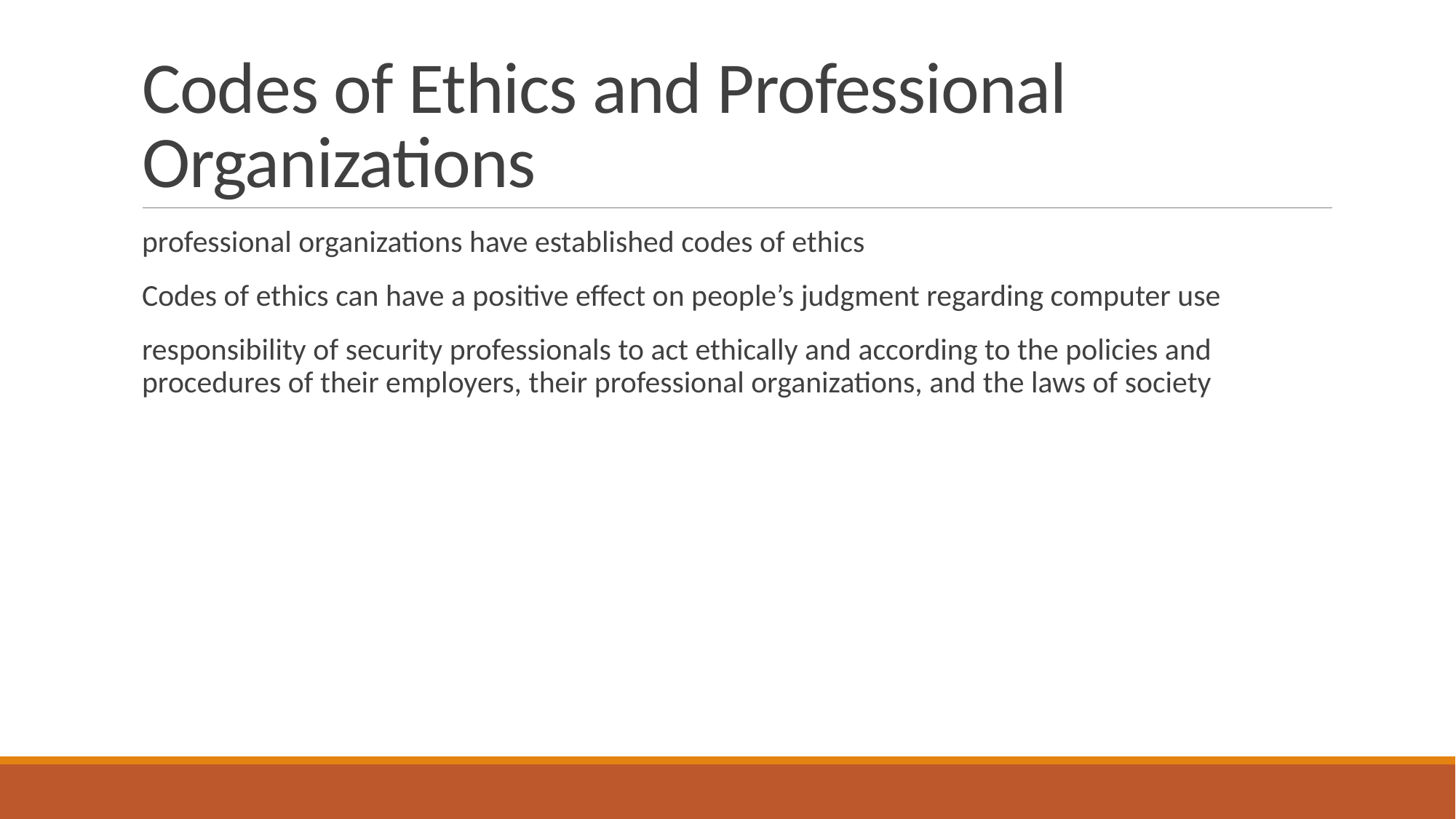

# Codes of Ethics and Professional Organizations
professional organizations have established codes of ethics
Codes of ethics can have a positive effect on people’s judgment regarding computer use
responsibility of security professionals to act ethically and according to the policies and procedures of their employers, their professional organizations, and the laws of society